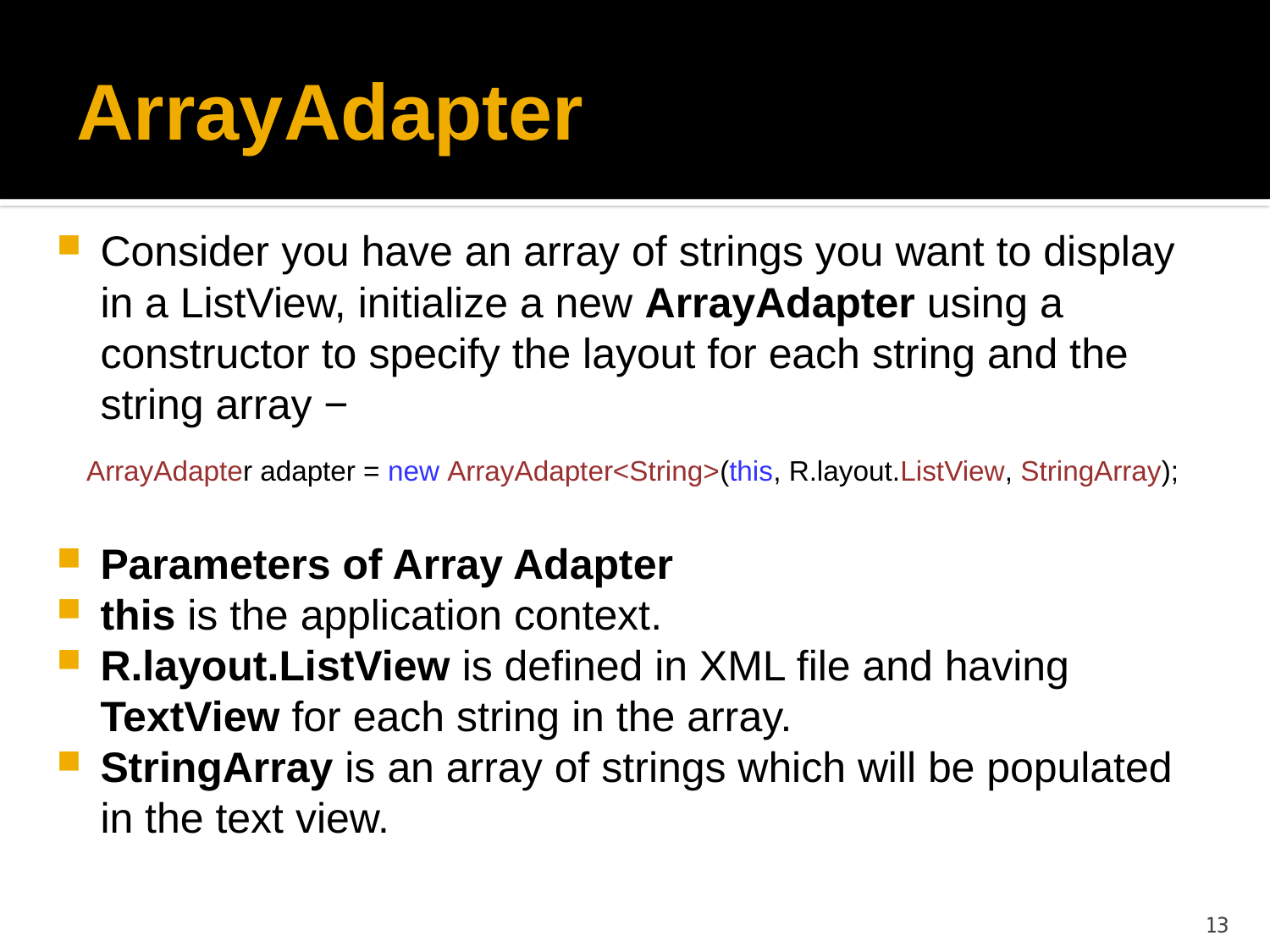

# ArrayAdapter
Consider you have an array of strings you want to display in a ListView, initialize a new ArrayAdapter using a constructor to specify the layout for each string and the string array −

      ArrayAdapter adapter = new ArrayAdapter<String>(this, R.layout.ListView, StringArray);

Parameters of Array Adapter
this is the application context.
R.layout.ListView is defined in XML file and having TextView for each string in the array.
StringArray is an array of strings which will be populated in the text view.
13